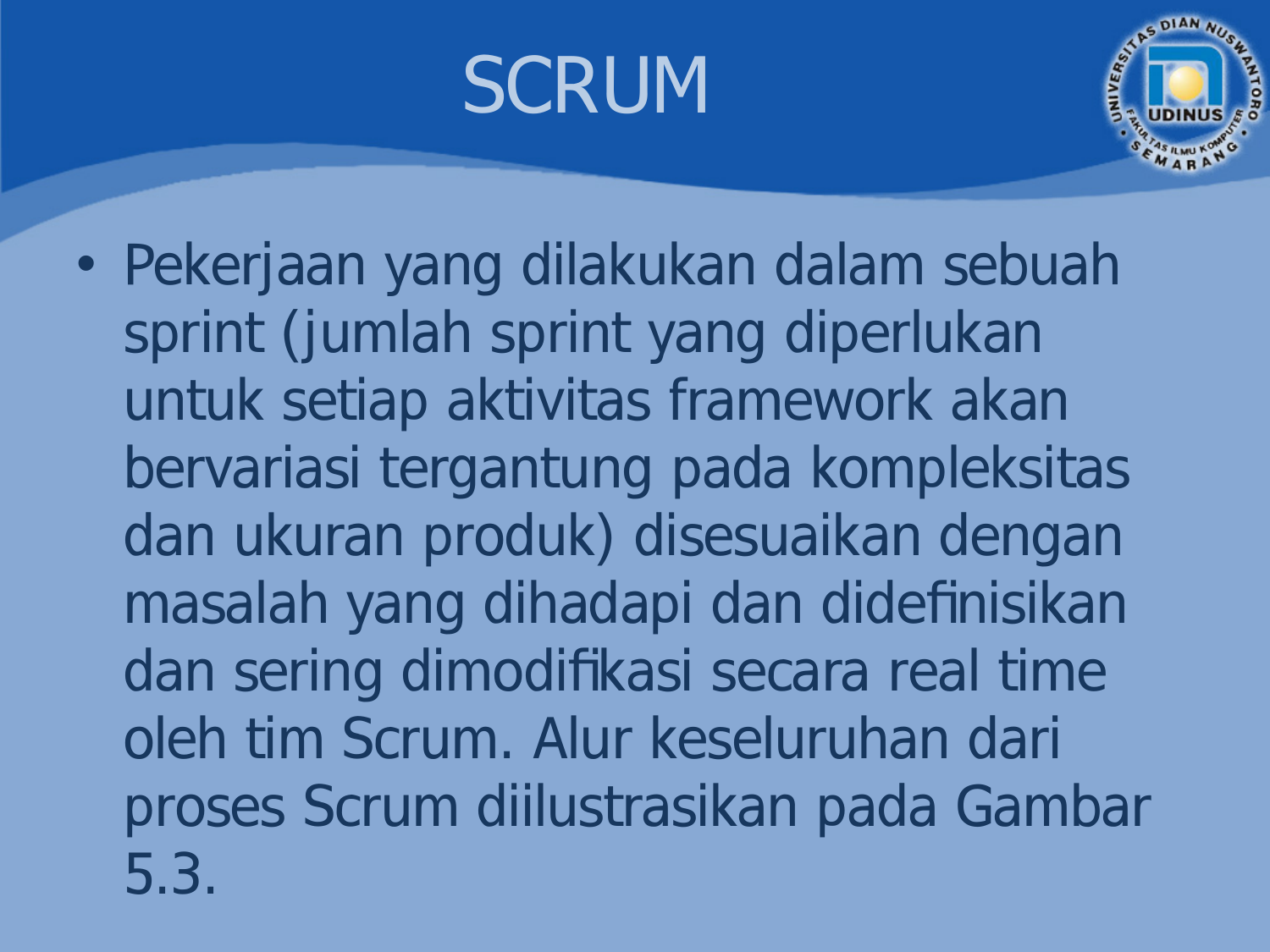

# SCRUM
Pekerjaan yang dilakukan dalam sebuah sprint (jumlah sprint yang diperlukan untuk setiap aktivitas framework akan bervariasi tergantung pada kompleksitas dan ukuran produk) disesuaikan dengan masalah yang dihadapi dan didefinisikan dan sering dimodifikasi secara real time oleh tim Scrum. Alur keseluruhan dari proses Scrum diilustrasikan pada Gambar 5.3.